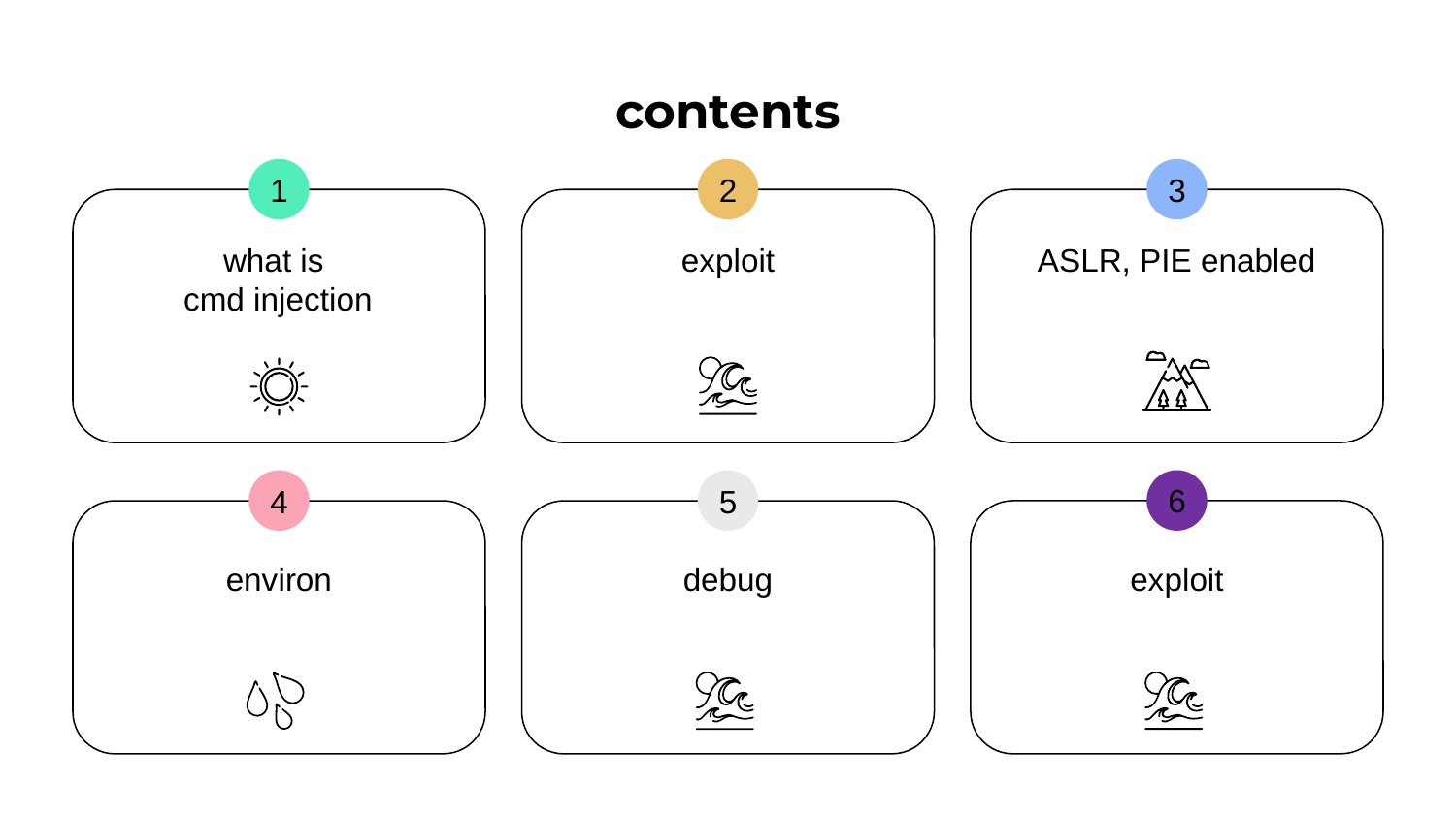

# contents
3
1
2

exploit
ASLR, PIE enabled
what is
cmd injection

6
4
5

exploit
environ
debug